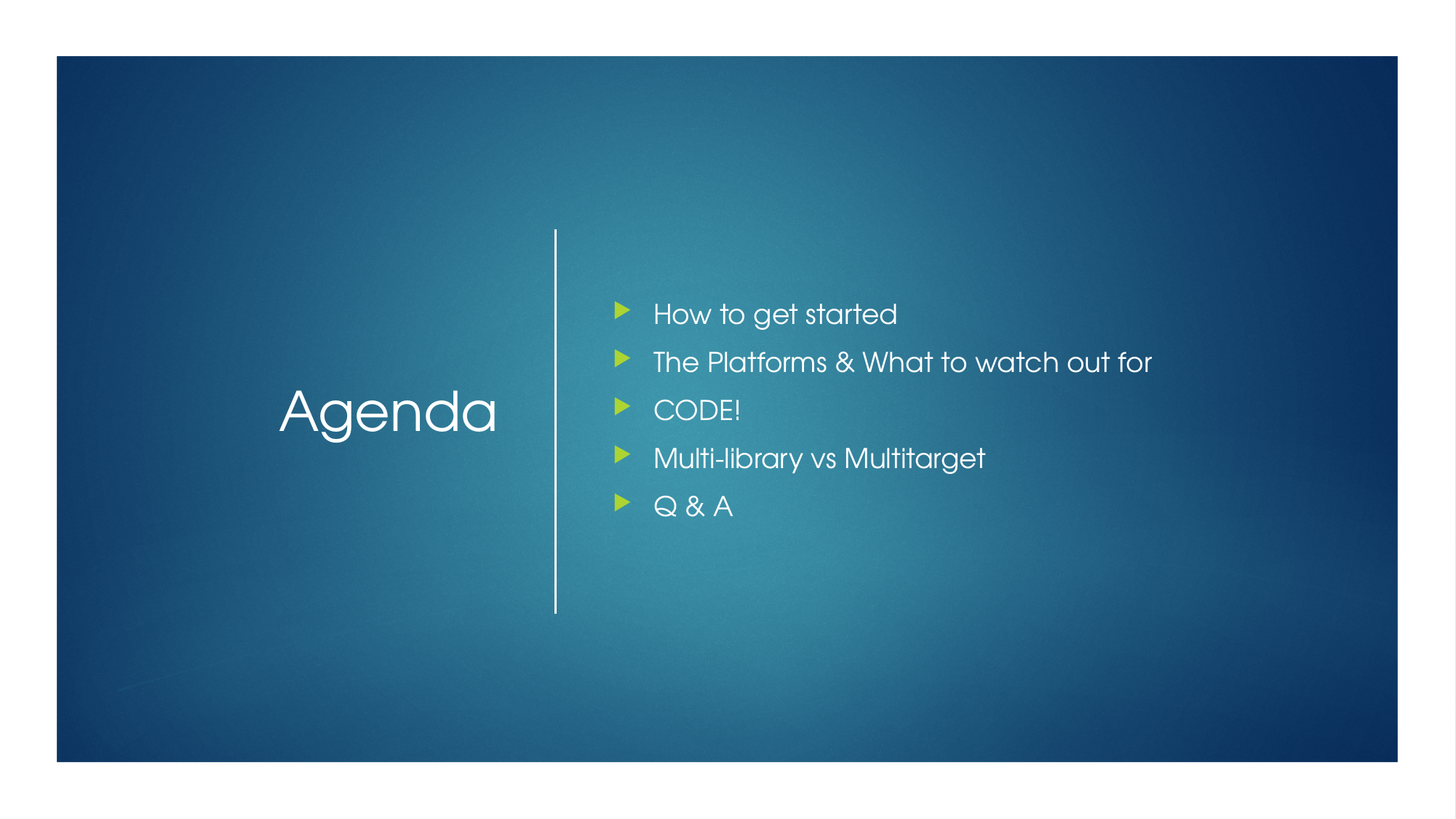

# Agenda
How to get started
The Platforms & What to watch out for
CODE!
Multi-library vs Multitarget
Q & A